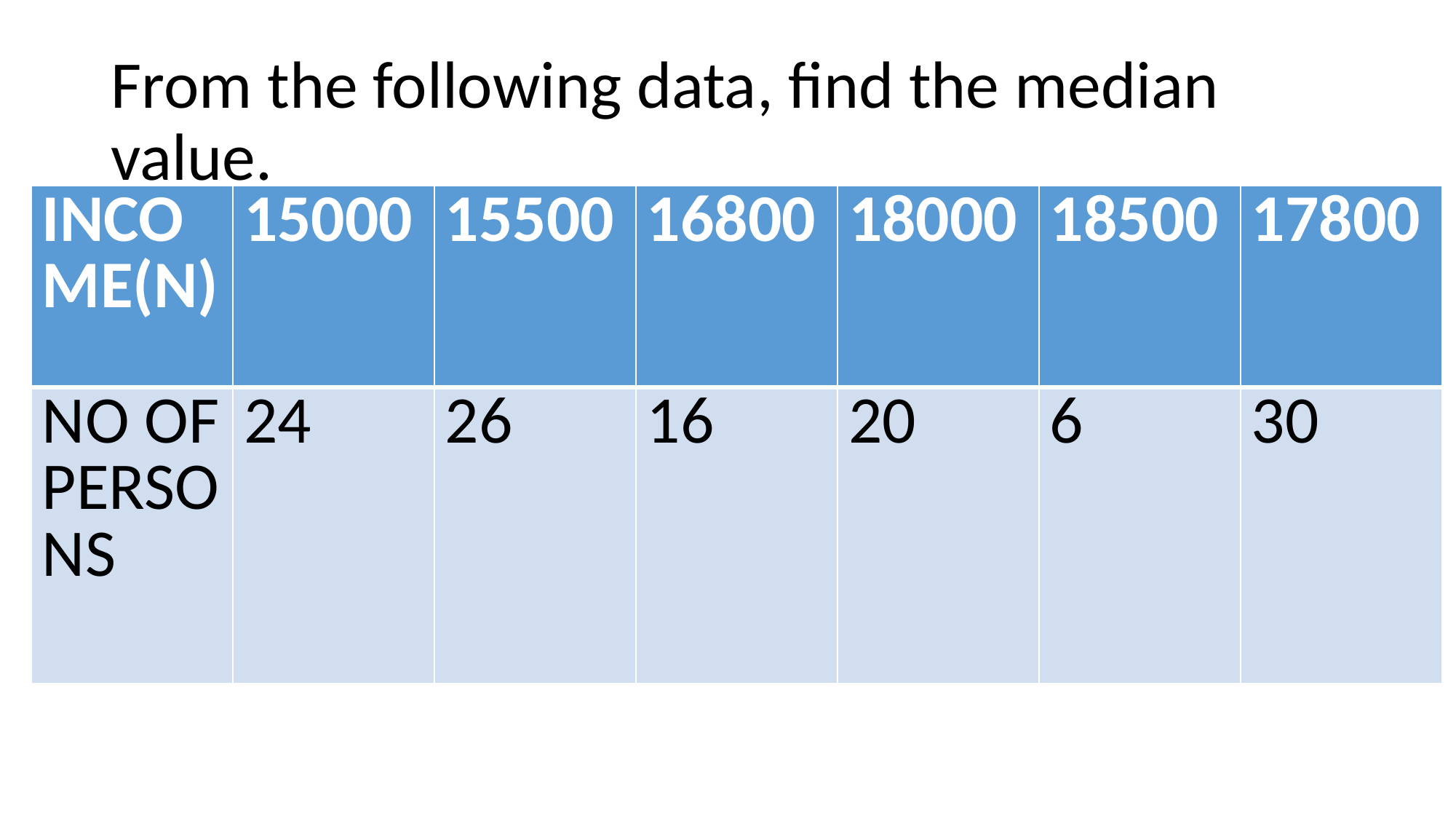

# From the following data, find the median value.
| INCOME(N) | 15000 | 15500 | 16800 | 18000 | 18500 | 17800 |
| --- | --- | --- | --- | --- | --- | --- |
| NO OF PERSONS | 24 | 26 | 16 | 20 | 6 | 30 |